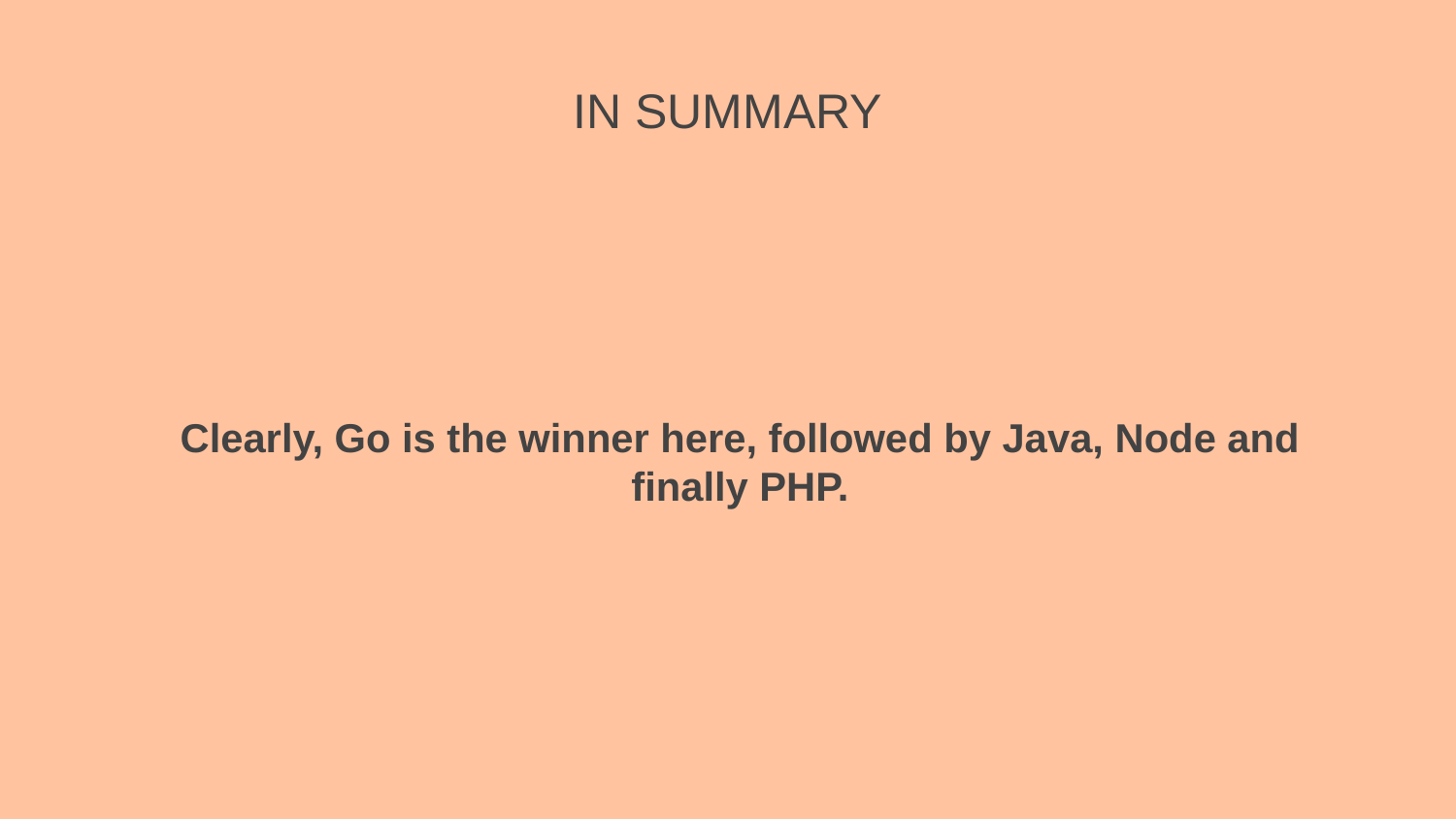

# IN SUMMARY
Clearly, Go is the winner here, followed by Java, Node and finally PHP.